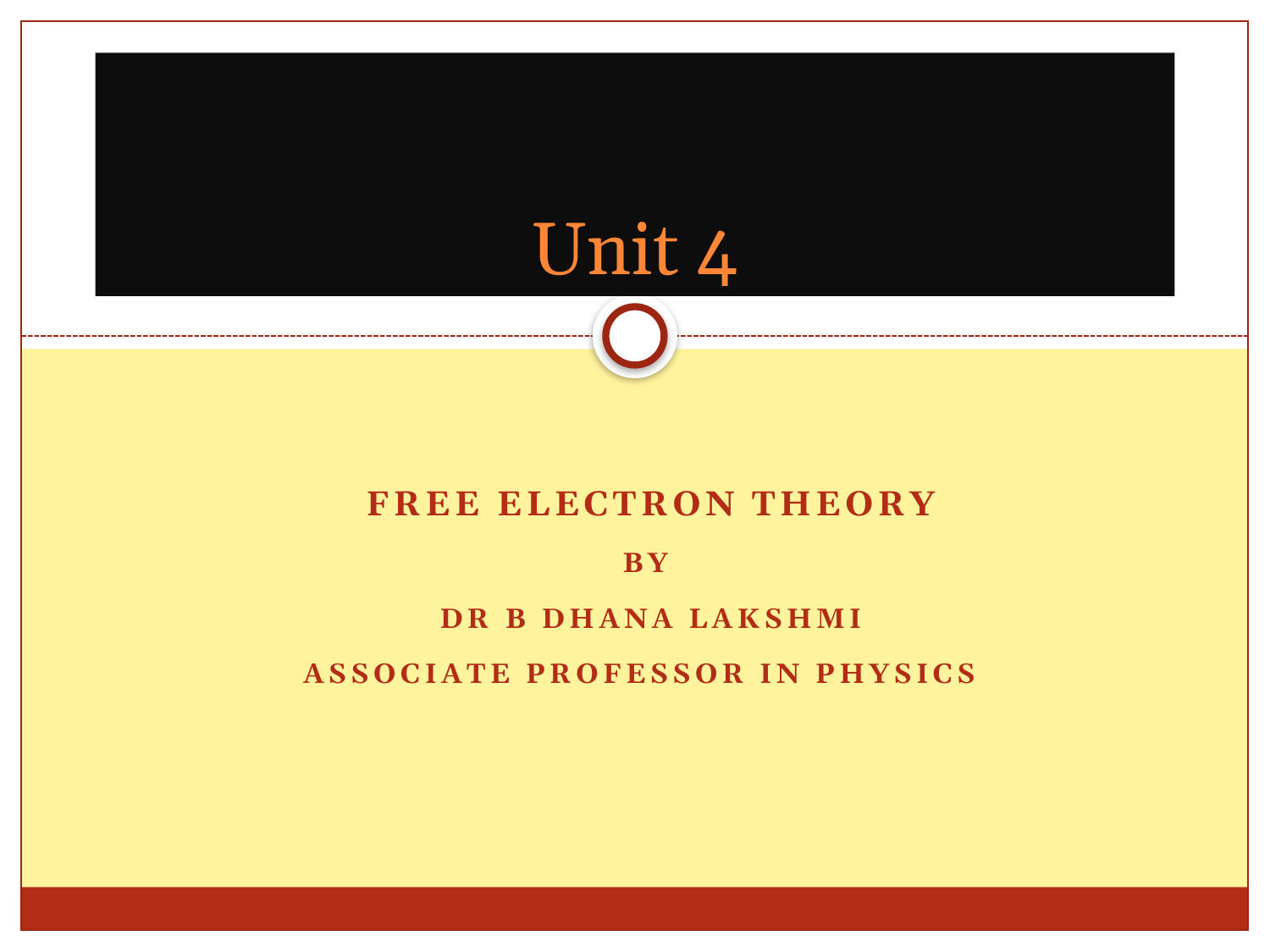

# Unit 4
FREE ELECTRON THEORY
By
Dr B Dhana Lakshmi
ASSOCIATE PROFESSOR IN PHYSICS